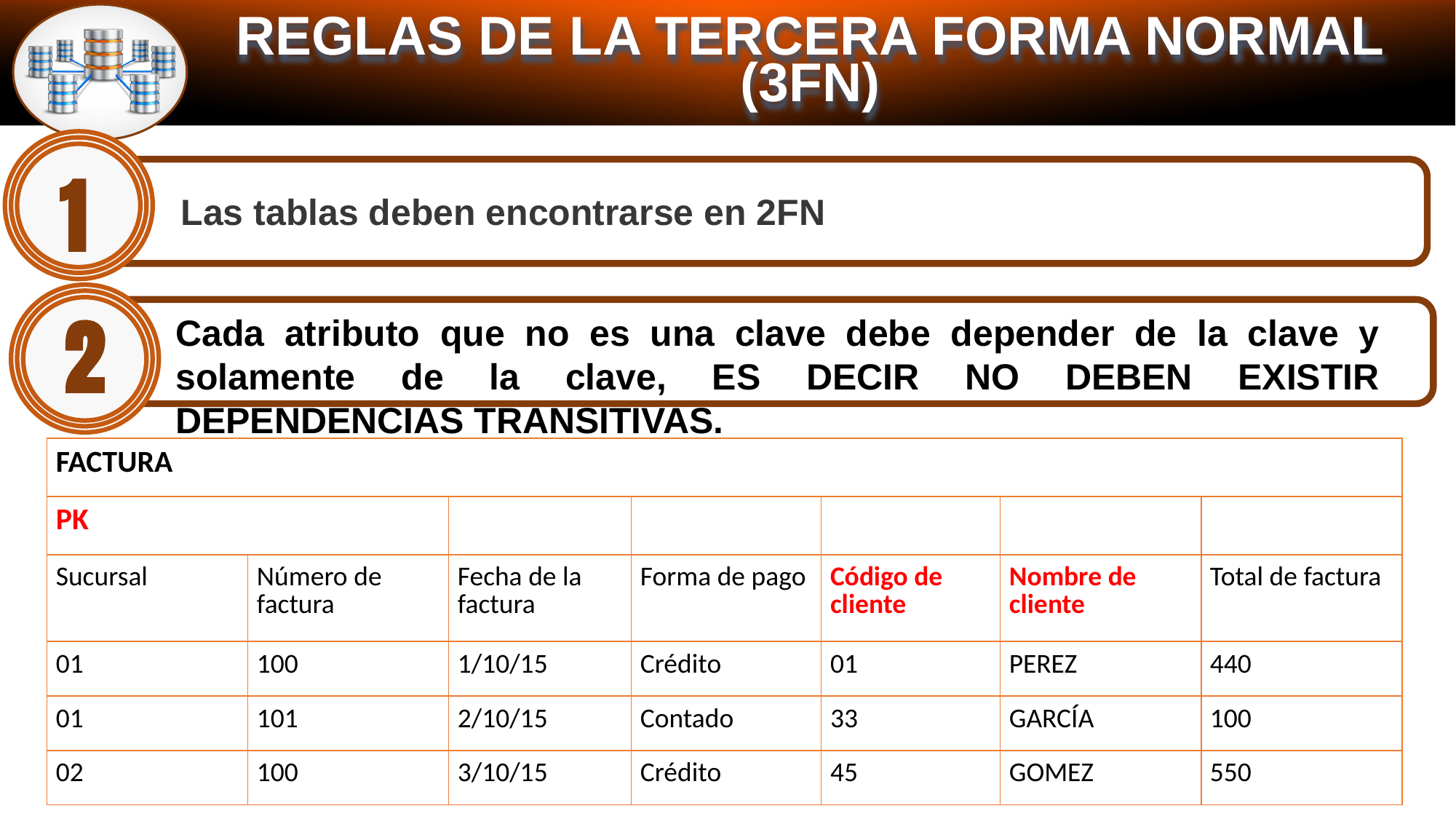

REGLAS DE LA TERCERA FORMA NORMAL (3FN)

1
Las tablas deben encontrarse en 2FN

Cada atributo que no es una clave debe depender de la clave y solamente de la clave, ES DECIR NO DEBEN EXISTIR DEPENDENCIAS TRANSITIVAS.
2
| FACTURA |  |  |  |  |  |  |
| --- | --- | --- | --- | --- | --- | --- |
| PK |  |  |  |  |  |  |
| Sucursal | Número de factura | Fecha de la factura | Forma de pago | Código de cliente | Nombre de cliente | Total de factura |
| 01 | 100 | 1/10/15 | Crédito | 01 | PEREZ | 440 |
| 01 | 101 | 2/10/15 | Contado | 33 | GARCÍA | 100 |
| 02 | 100 | 3/10/15 | Crédito | 45 | GOMEZ | 550 |